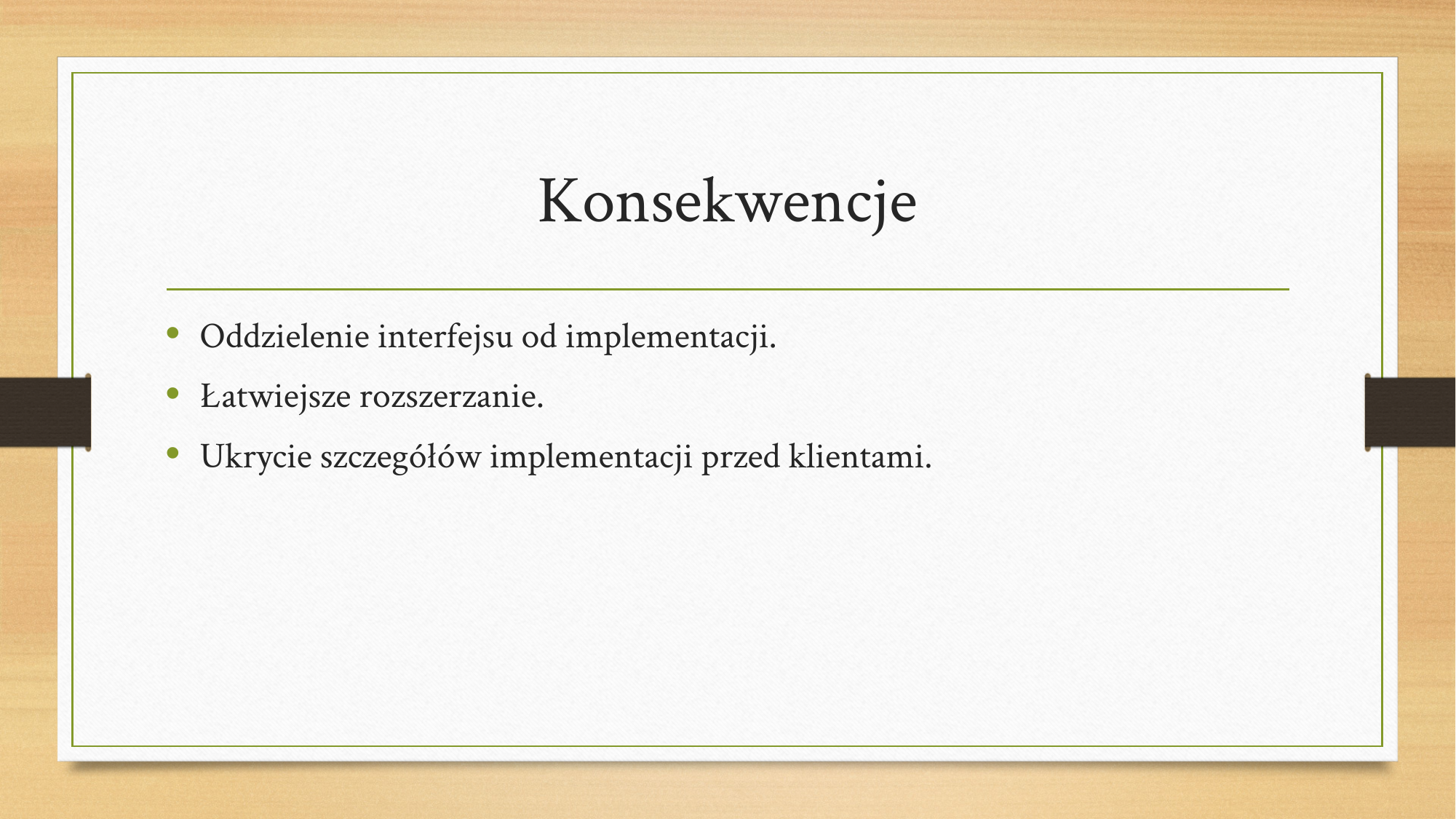

# Konsekwencje
Oddzielenie interfejsu od implementacji.
Łatwiejsze rozszerzanie.
Ukrycie szczegółów implementacji przed klientami.